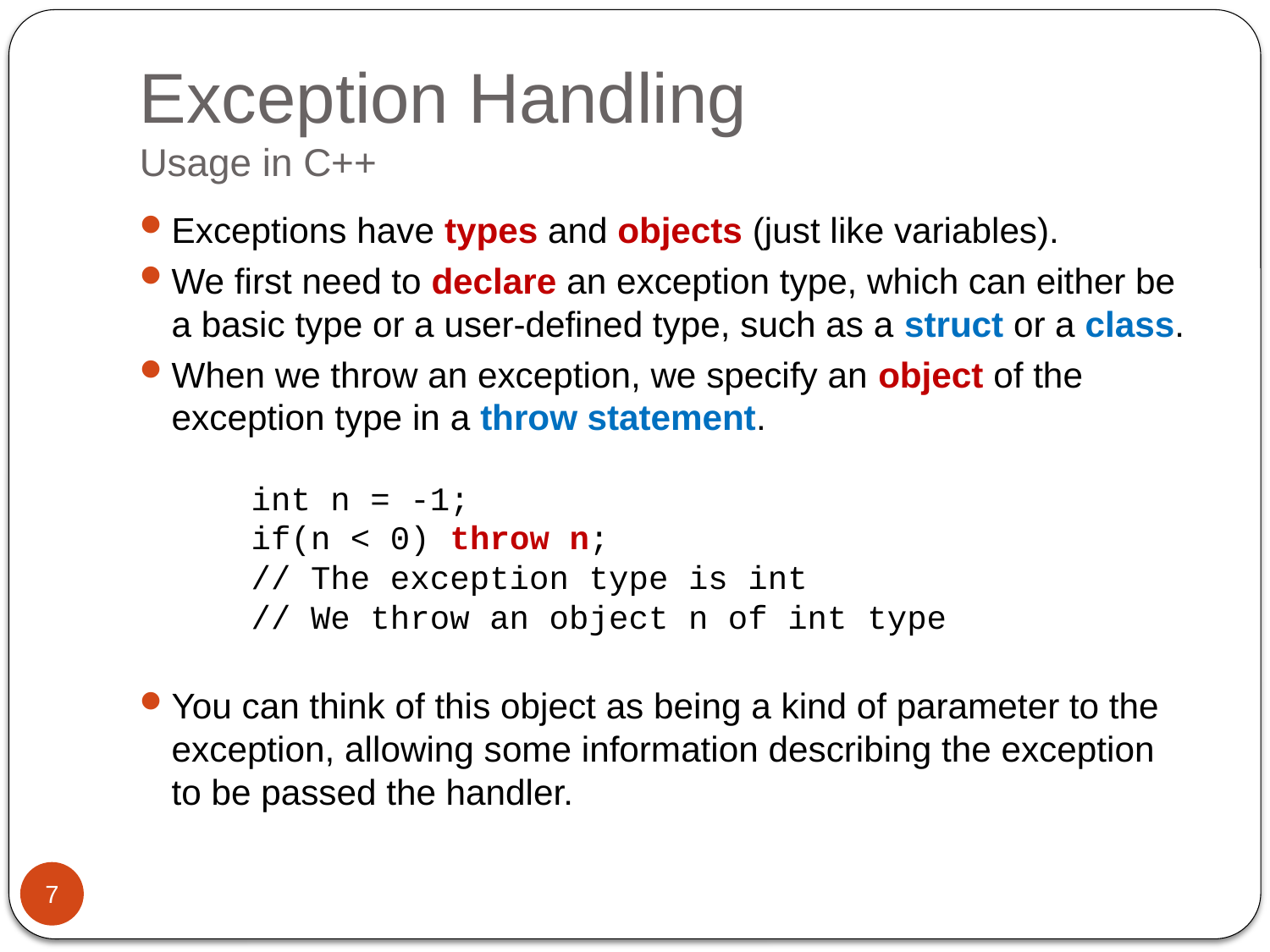

# Exception Handling Usage in C++
Exceptions have types and objects (just like variables).
We first need to declare an exception type, which can either be a basic type or a user-defined type, such as a struct or a class.
When we throw an exception, we specify an object of the exception type in a throw statement.
    int n = -1;
    if(n < 0) throw n;
    // The exception type is int
    // We throw an object n of int type
You can think of this object as being a kind of parameter to the exception, allowing some information describing the exception to be passed the handler.
7